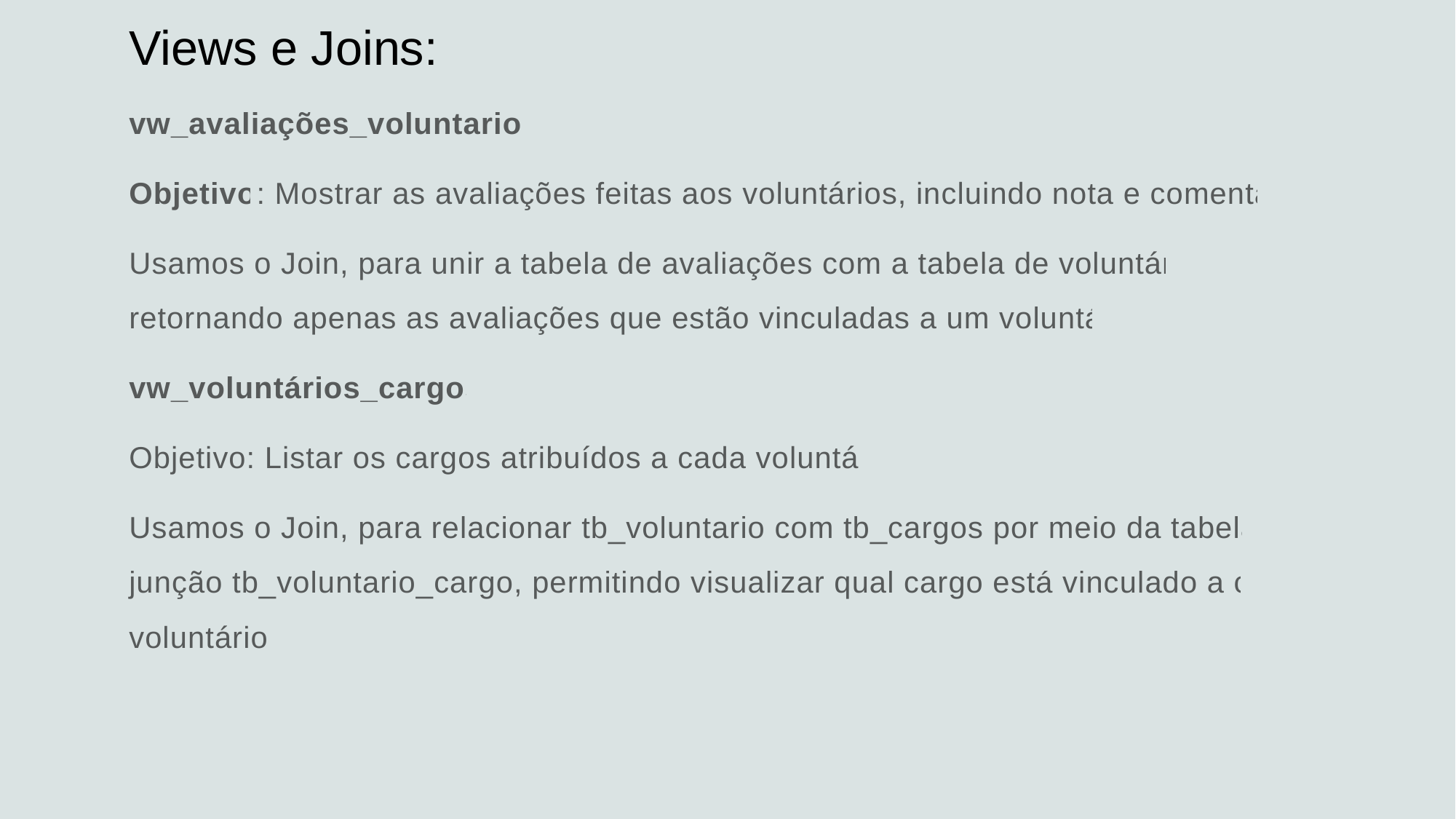

# Views e Joins:
vw_avaliações_voluntarios
Objetivo: Mostrar as avaliações feitas aos voluntários, incluindo nota e comentário.
Usamos o Join, para unir a tabela de avaliações com a tabela de voluntários, retornando apenas as avaliações que estão vinculadas a um voluntário.
vw_voluntários_cargos
Objetivo: Listar os cargos atribuídos a cada voluntário.
Usamos o Join, para relacionar tb_voluntario com tb_cargos por meio da tabela de junção tb_voluntario_cargo, permitindo visualizar qual cargo está vinculado a cada voluntário.